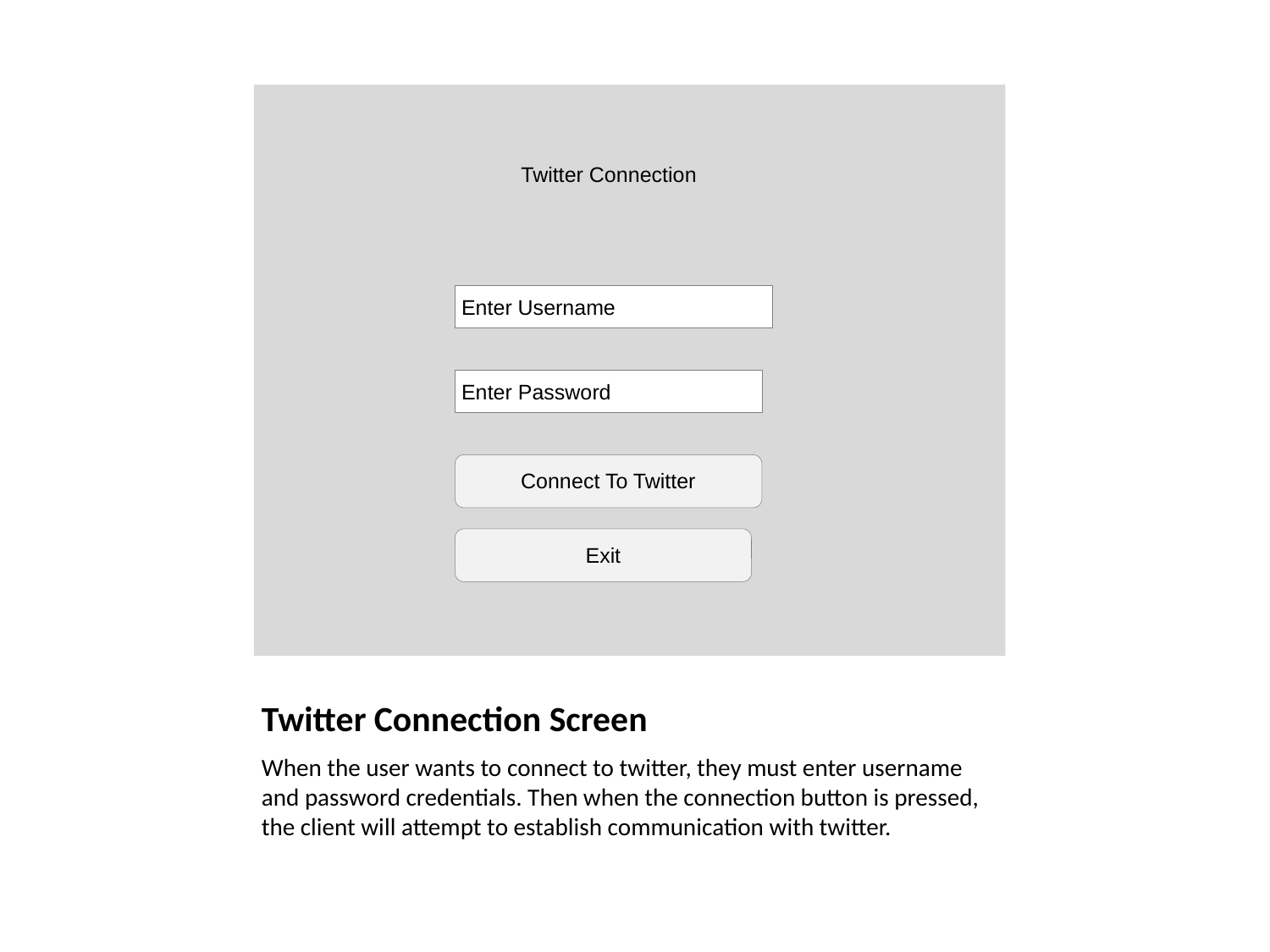

Twitter Connection
Enter Username
Enter Password
Connect To Twitter
Exit
# Twitter Connection Screen
When the user wants to connect to twitter, they must enter username and password credentials. Then when the connection button is pressed, the client will attempt to establish communication with twitter.